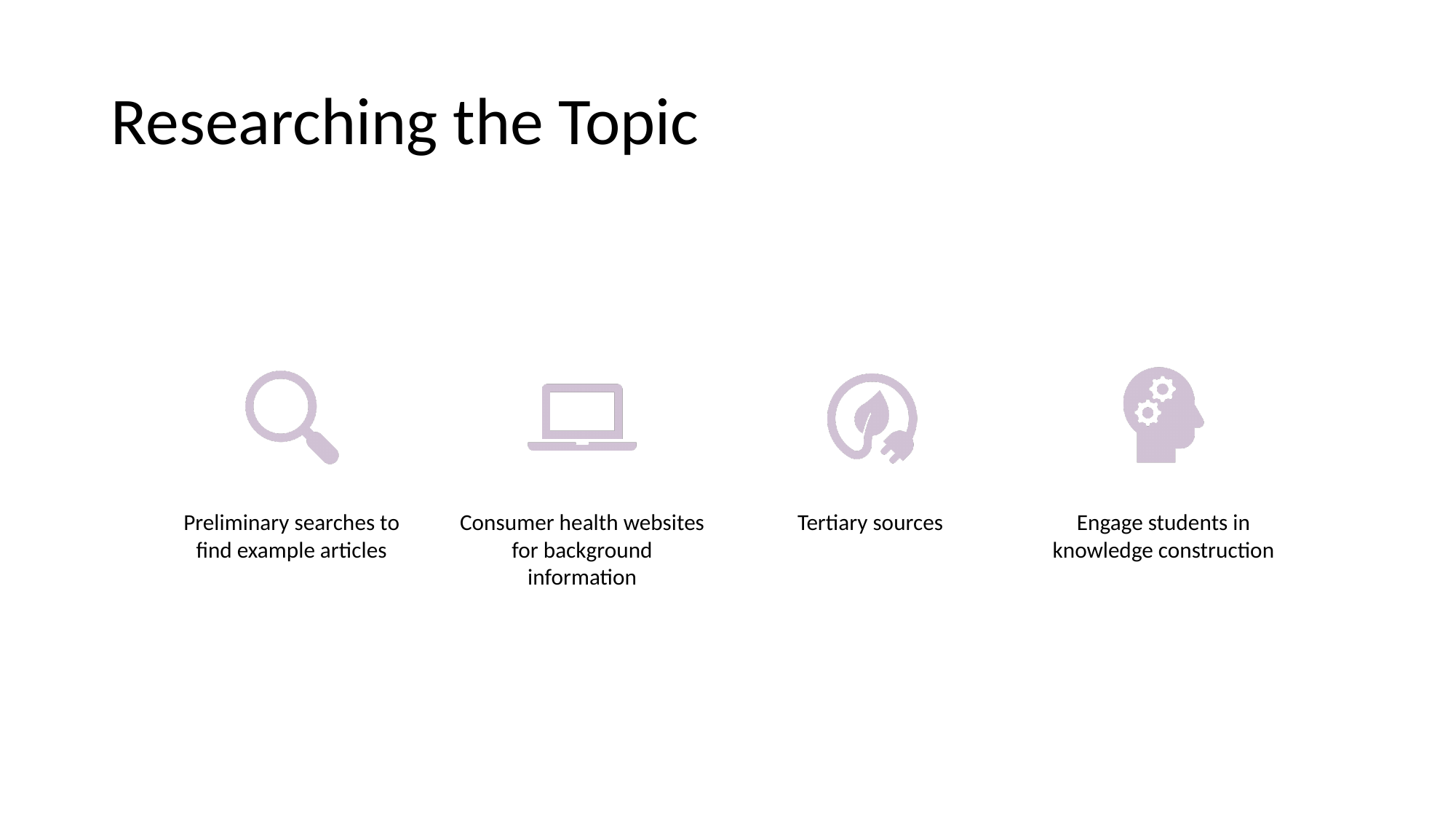

# Researching the Topic
Preliminary searches to find example articles
Consumer health websites for background information
Tertiary sources
Engage students in knowledge construction